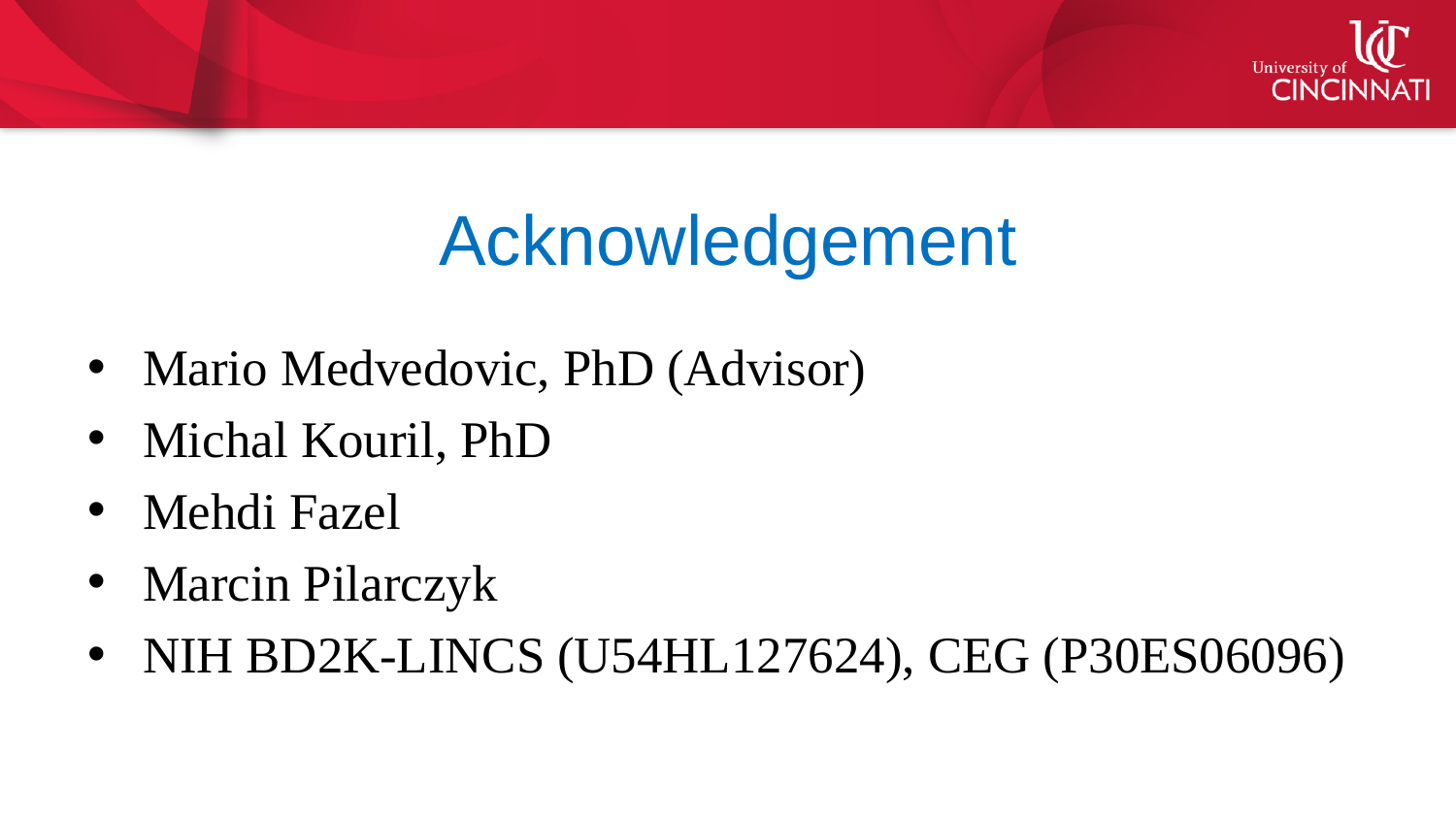

# Acknowledgement
Mario Medvedovic, PhD (Advisor)
Michal Kouril, PhD
Mehdi Fazel
Marcin Pilarczyk
NIH BD2K-LINCS (U54HL127624), CEG (P30ES06096)